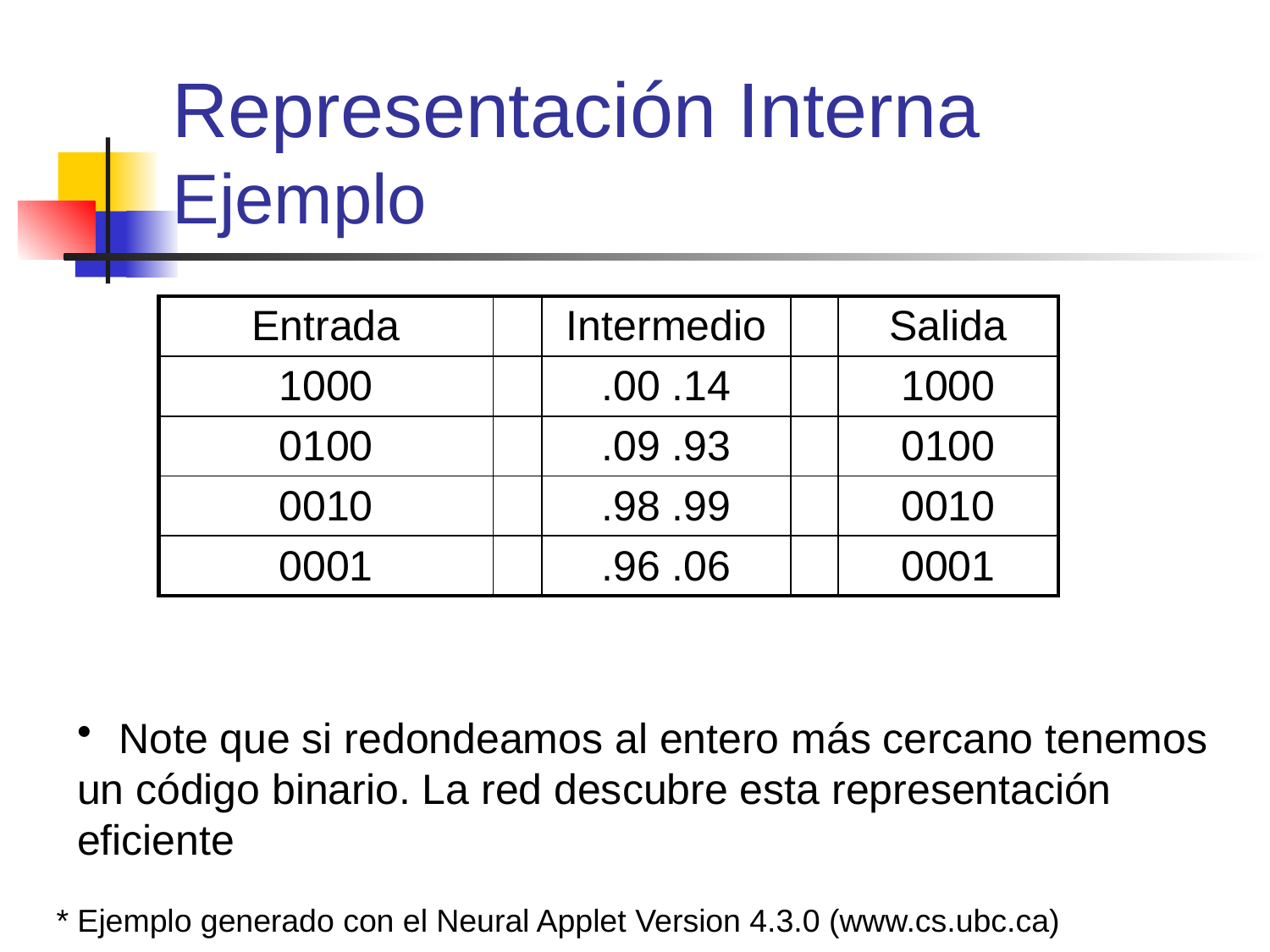

# Representación Interna Ejemplo
| Entrada |  | Intermedio |  | Salida |
| --- | --- | --- | --- | --- |
| 1000 |  | .00 .14 |  | 1000 |
| 0100 |  | .09 .93 |  | 0100 |
| 0010 |  | .98 .99 |  | 0010 |
| 0001 |  | .96 .06 |  | 0001 |
 Note que si redondeamos al entero más cercano tenemos
un código binario. La red descubre esta representación
eficiente
* Ejemplo generado con el Neural Applet Version 4.3.0 (www.cs.ubc.ca)